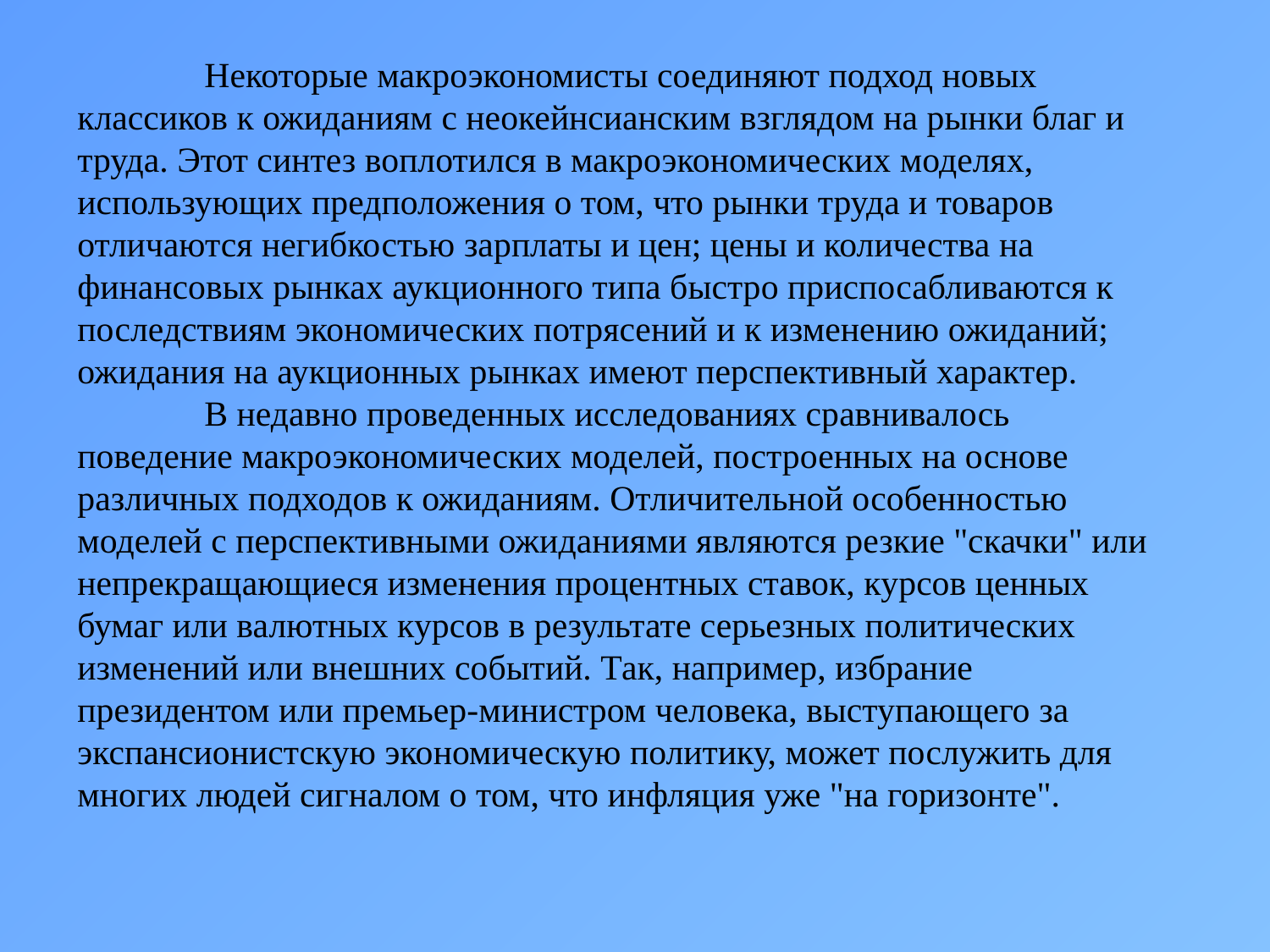

Некоторые макроэкономисты соединяют подход новых классиков к ожиданиям с неокейнсианским взглядом на рынки благ и труда. Этот синтез воплотился в макроэкономических моделях, использующих предположения о том, что рынки труда и товаров отличаются негибкостью зарплаты и цен; цены и количества на финансовых рынках аукционного типа быстро приспосабливаются к последствиям экономических потрясений и к изменению ожиданий; ожидания на аукционных рынках имеют перспективный характер.
	В недавно проведенных исследованиях сравнивалось поведение макроэкономических моделей, построенных на основе различных подходов к ожиданиям. Отличительной особенностью моделей с перспективными ожиданиями являются резкие "скачки" или непрекращающиеся изменения процентных ставок, курсов ценных бумаг или валютных курсов в результате серьезных политических изменений или внешних событий. Так, например, избрание президентом или премьер-министром человека, выступающего за экспансионистскую экономическую политику, может послужить для многих людей сигналом о том, что инфляция уже "на горизонте".